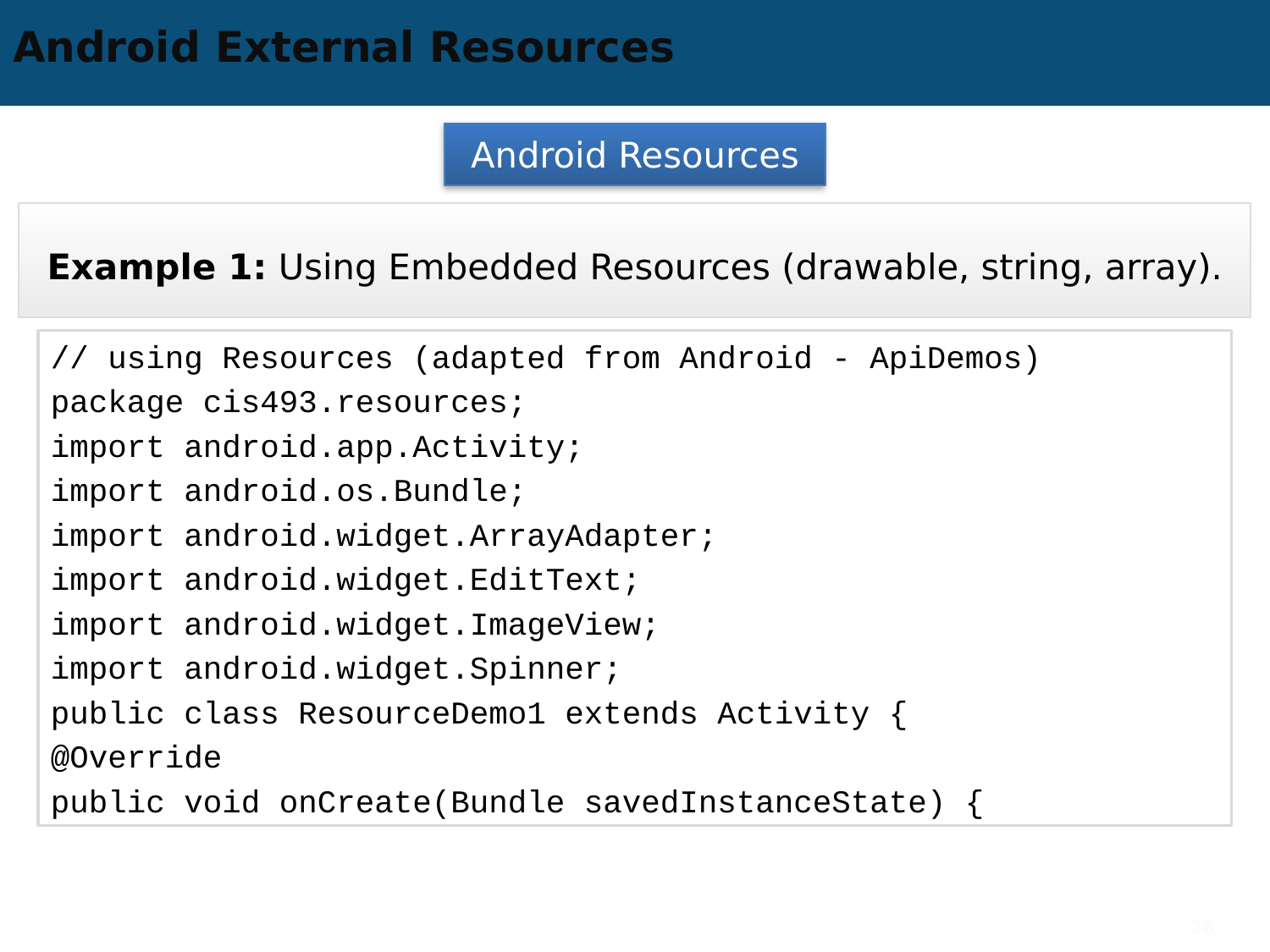

# Android External Resources
Android Resources
Example 1: Using Embedded Resources (drawable, string, array).
// using Resources (adapted from Android - ApiDemos)
package cis493.resources;
import android.app.Activity;
import android.os.Bundle;
import android.widget.ArrayAdapter;
import android.widget.EditText;
import android.widget.ImageView;
import android.widget.Spinner;
public class ResourceDemo1 extends Activity {
@Override
public void onCreate(Bundle savedInstanceState) {